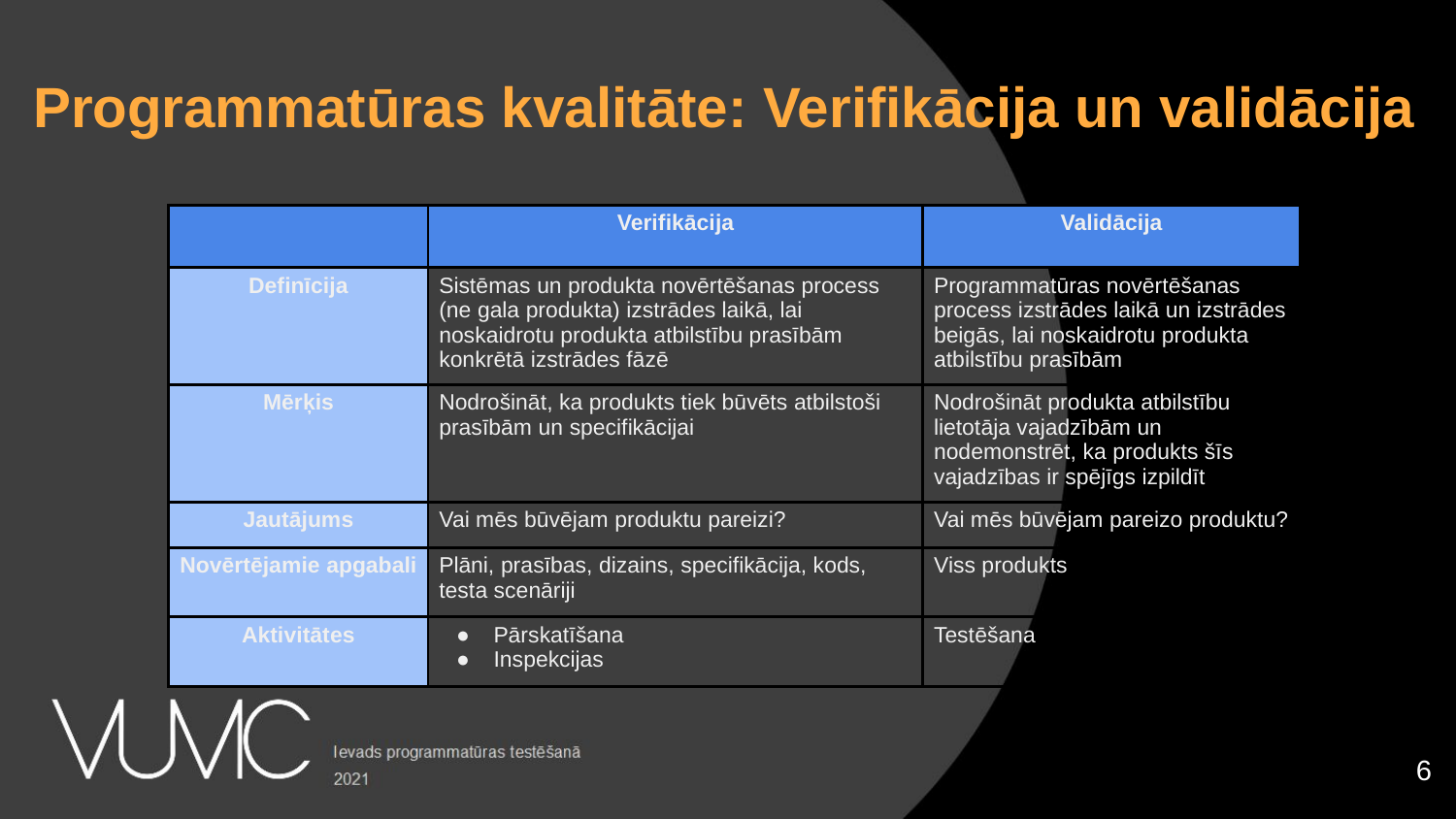

Programmatūras kvalitāte: Verifikācija un validācija
|  | Verifikācija | Validācija |
| --- | --- | --- |
| Definīcija | Sistēmas un produkta novērtēšanas process (ne gala produkta) izstrādes laikā, lai noskaidrotu produkta atbilstību prasībām konkrētā izstrādes fāzē | Programmatūras novērtēšanas process izstrādes laikā un izstrādes beigās, lai noskaidrotu produkta atbilstību prasībām |
| Mērķis | Nodrošināt, ka produkts tiek būvēts atbilstoši prasībām un specifikācijai | Nodrošināt produkta atbilstību lietotāja vajadzībām un nodemonstrēt, ka produkts šīs vajadzības ir spējīgs izpildīt |
| Jautājums | Vai mēs būvējam produktu pareizi? | Vai mēs būvējam pareizo produktu? |
| Novērtējamie apgabali | Plāni, prasības, dizains, specifikācija, kods, testa scenāriji | Viss produkts |
| Aktivitātes | Pārskatīšana Inspekcijas | Testēšana |
6